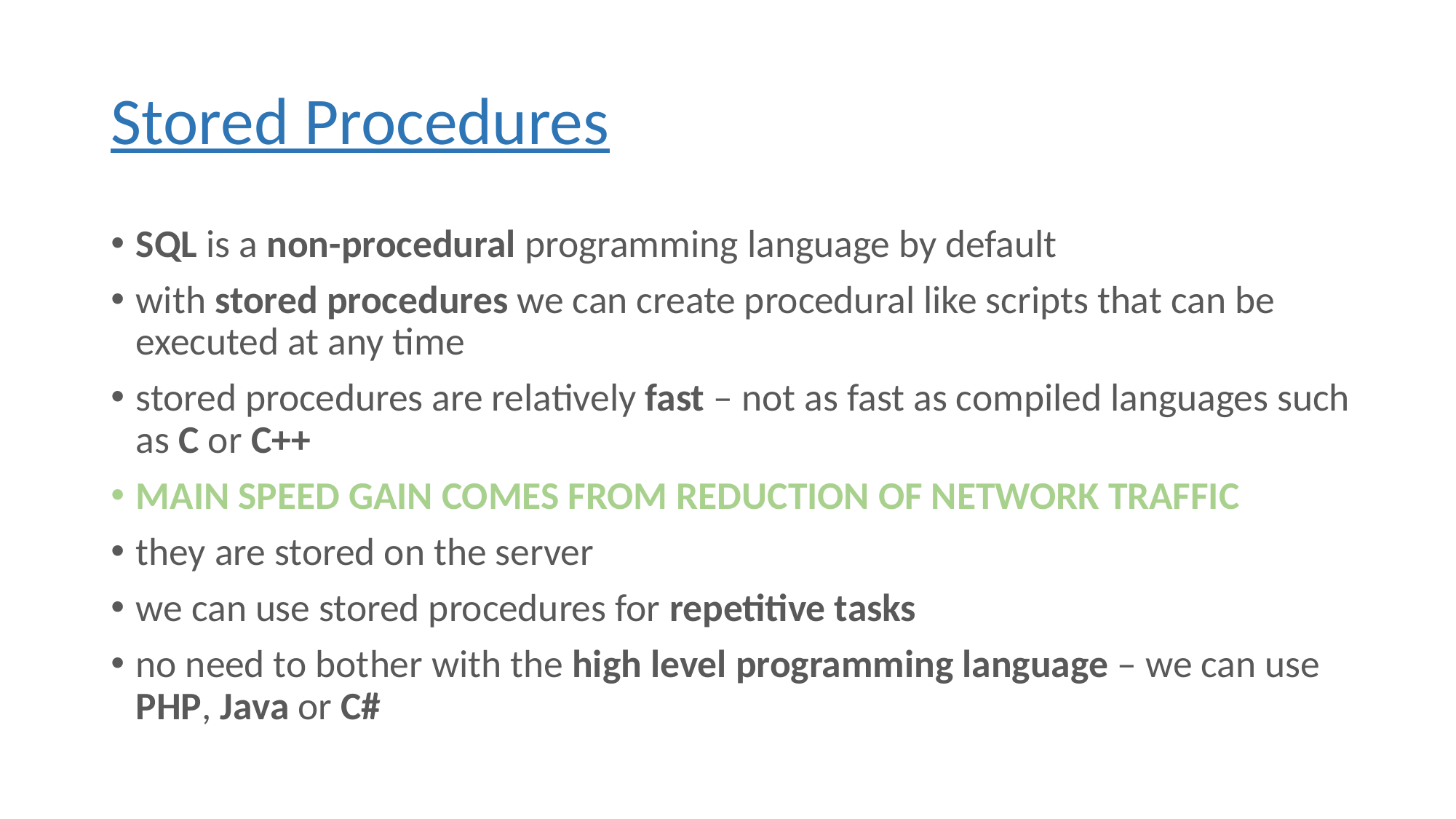

# Stored Procedures
SQL is a non-procedural programming language by default
with stored procedures we can create procedural like scripts that can be executed at any time
stored procedures are relatively fast – not as fast as compiled languages such as C or C++
MAIN SPEED GAIN COMES FROM REDUCTION OF NETWORK TRAFFIC
they are stored on the server
we can use stored procedures for repetitive tasks
no need to bother with the high level programming language – we can use PHP, Java or C#